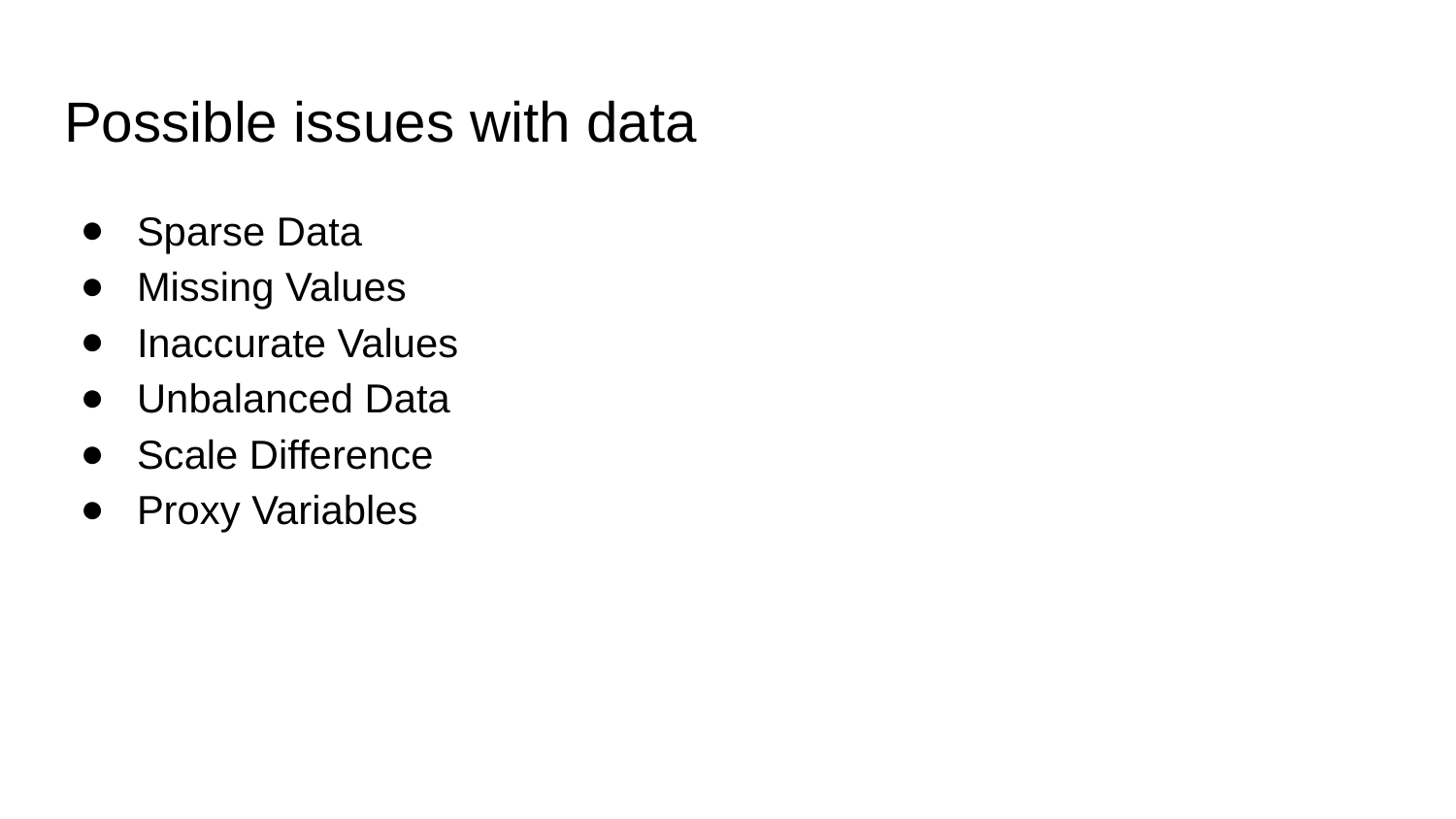

# Possible issues with data
Sparse Data
Missing Values
Inaccurate Values
Unbalanced Data
Scale Difference
Proxy Variables